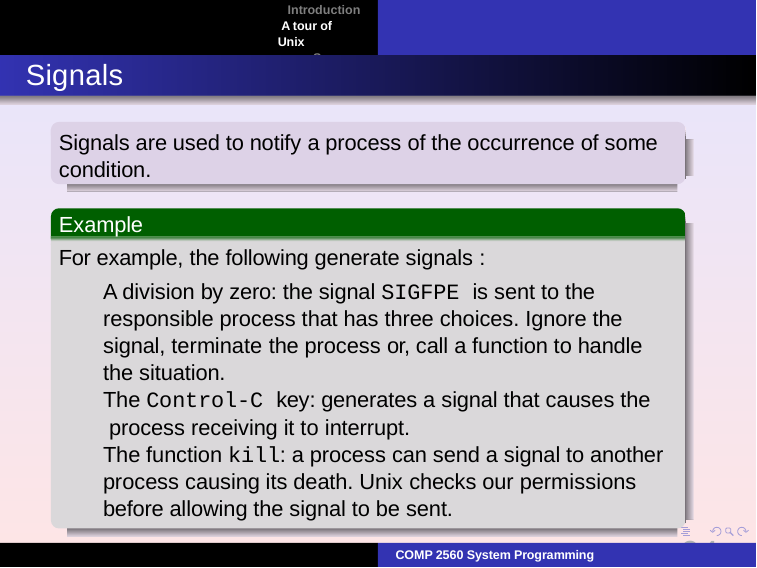

Introduction  A tour of Unix
Summary

Signals

Signals are used to notify a process of the occurrence of some  condition.

Example
For example, the following generate signals :
A division by zero: the signal SIGFPE is sent to the  responsible process that has three choices. Ignore the  signal, terminate the process or, call a function to handle  the situation.
The Control-C key: generates a signal that causes the  process receiving it to interrupt.
The function kill: a process can send a signal to another  process causing its death. Unix checks our permissions  before allowing the signal to be sent.

24

COMP 2560 System Programming